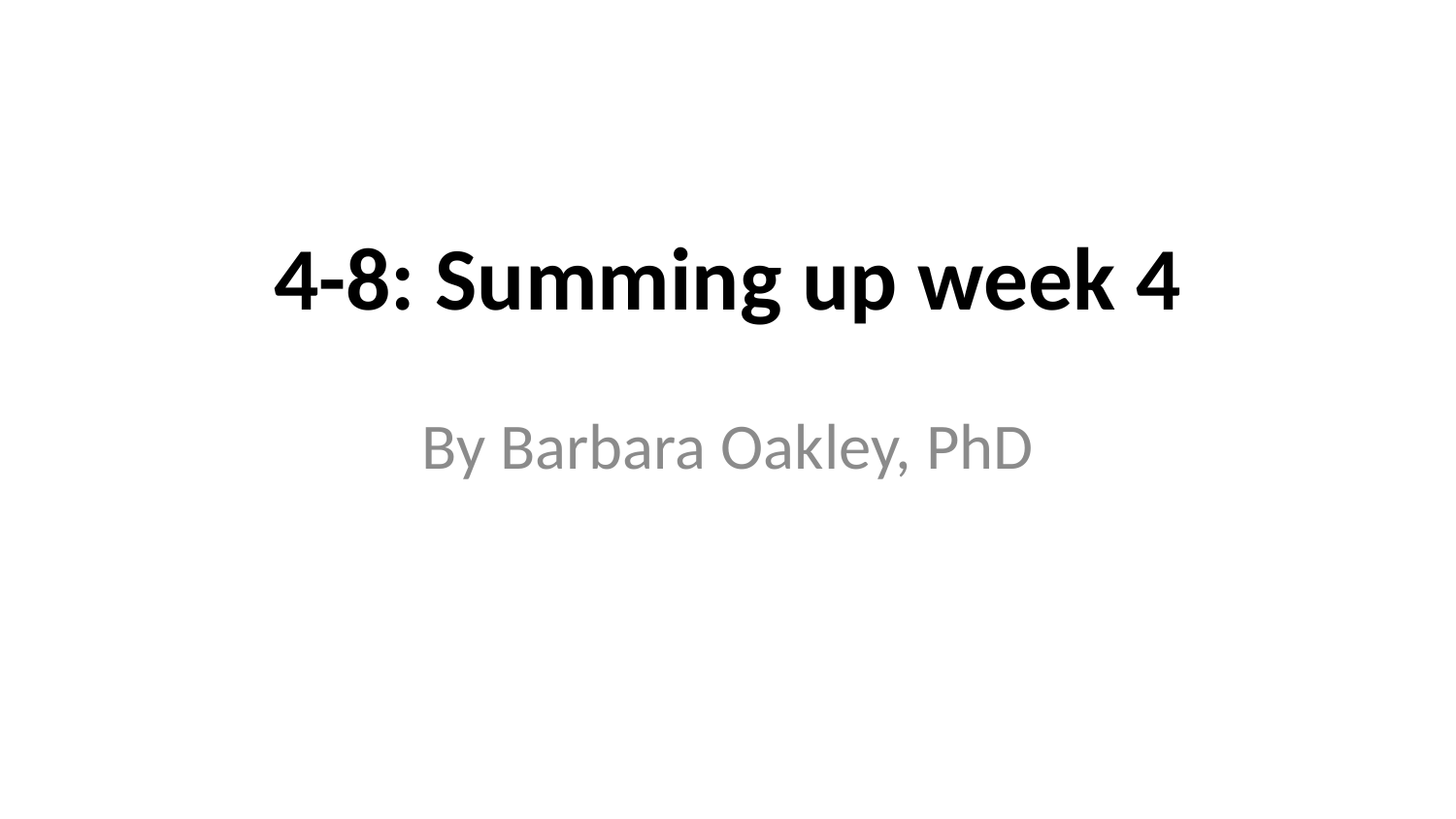

# 4-8: Summing up week 4
By Barbara Oakley, PhD